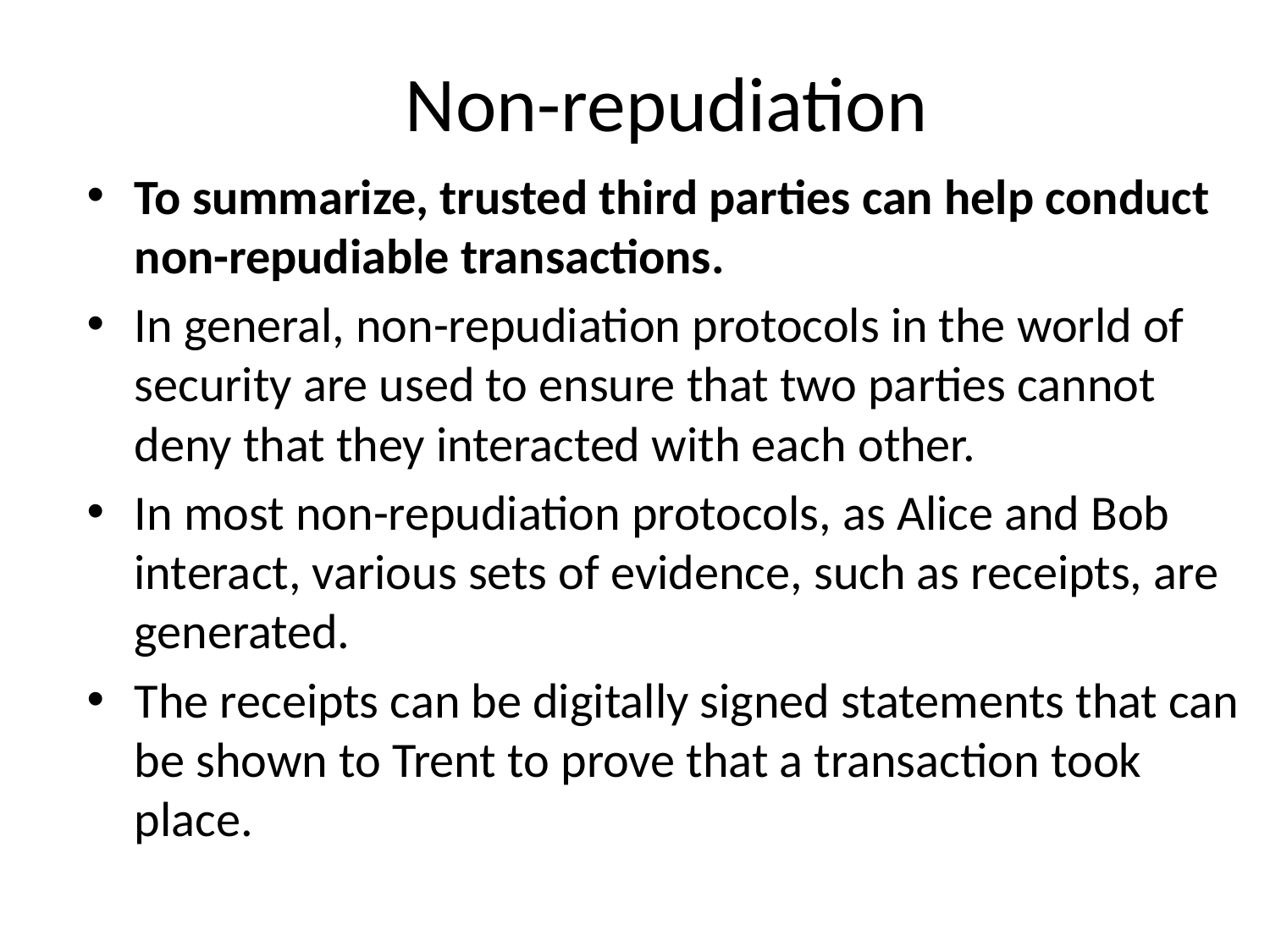

# Non-repudiation
To summarize, trusted third parties can help conduct non-repudiable transactions.
In general, non-repudiation protocols in the world of security are used to ensure that two parties cannot deny that they interacted with each other.
In most non-repudiation protocols, as Alice and Bob interact, various sets of evidence, such as receipts, are generated.
The receipts can be digitally signed statements that can be shown to Trent to prove that a transaction took place.